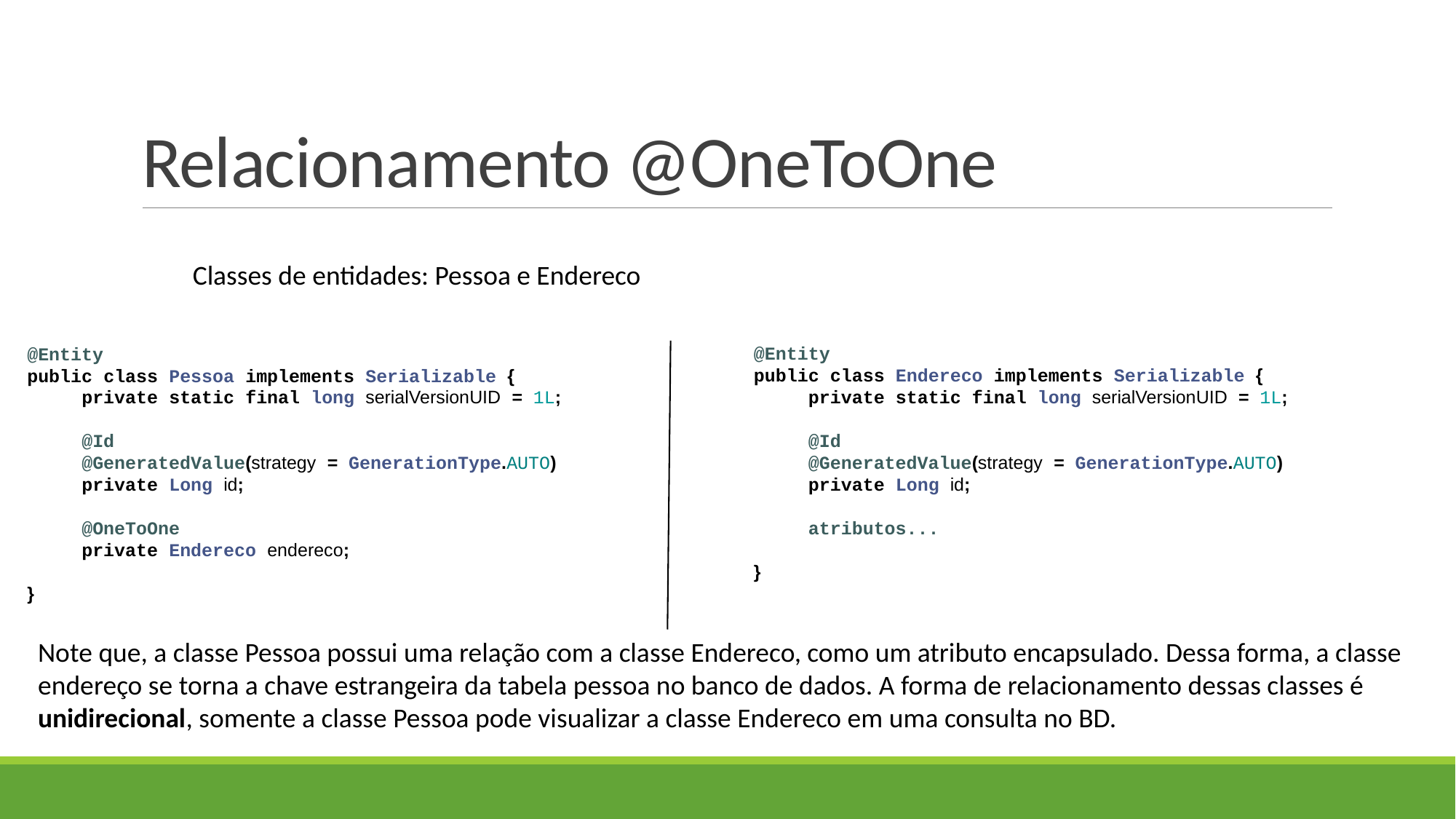

# Relacionamento @OneToOne
Classes de entidades: Pessoa e Endereco
@Entity
public class Pessoa implements Serializable {
     private static final long serialVersionUID = 1L;

     @Id
     @GeneratedValue(strategy = GenerationType.AUTO)
     private Long id;

     @OneToOne
     private Endereco endereco;

}
@Entity
public class Endereco implements Serializable {
     private static final long serialVersionUID = 1L;

     @Id
     @GeneratedValue(strategy = GenerationType.AUTO)
     private Long id;

     atributos...

}
Note que, a classe Pessoa possui uma relação com a classe Endereco, como um atributo encapsulado. Dessa forma, a classe endereço se torna a chave estrangeira da tabela pessoa no banco de dados. A forma de relacionamento dessas classes é unidirecional, somente a classe Pessoa pode visualizar a classe Endereco em uma consulta no BD.